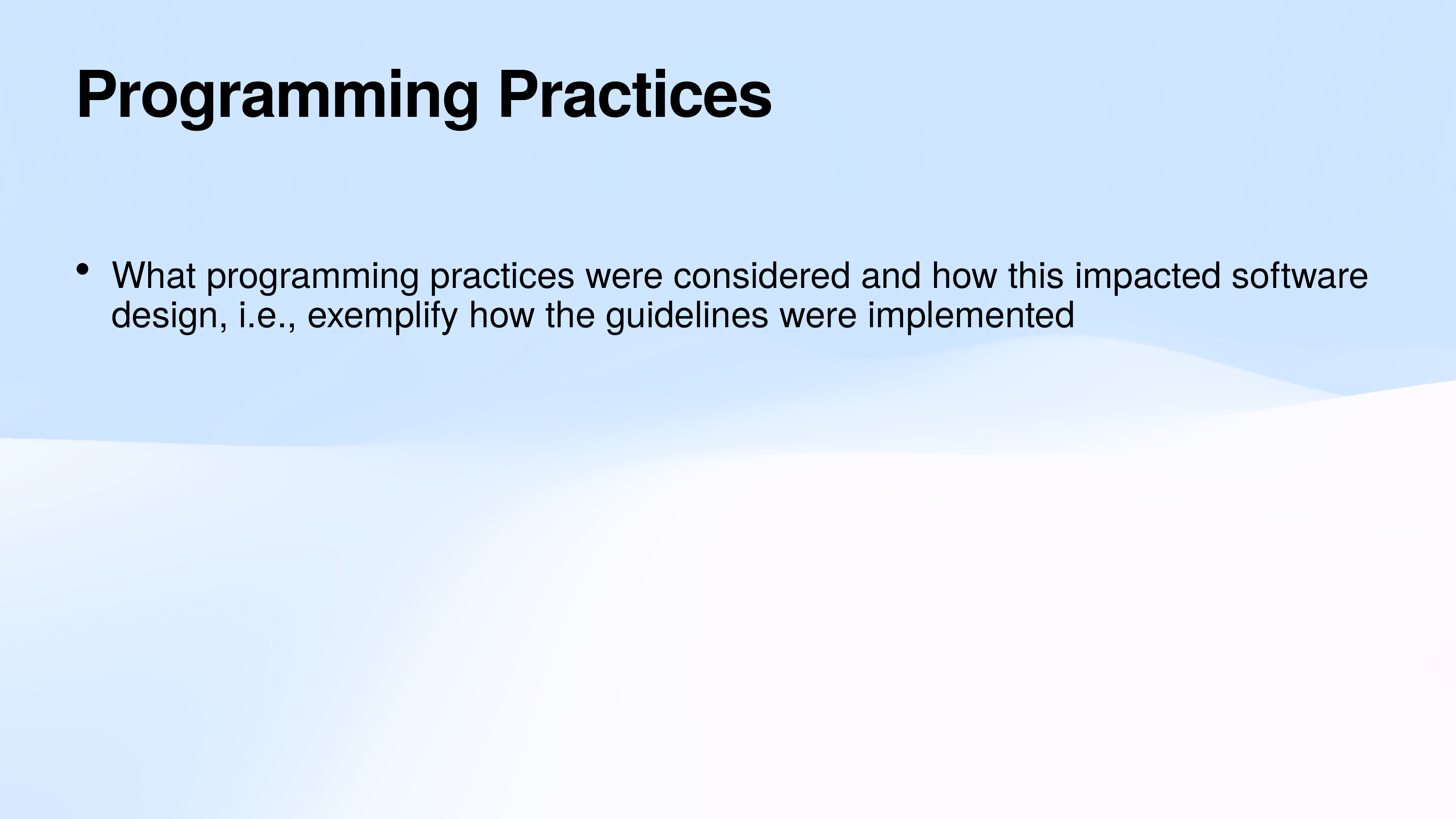

# Programming Practices

What programming practices were considered and how this impacted software design, i.e., exemplify how the guidelines were implemented